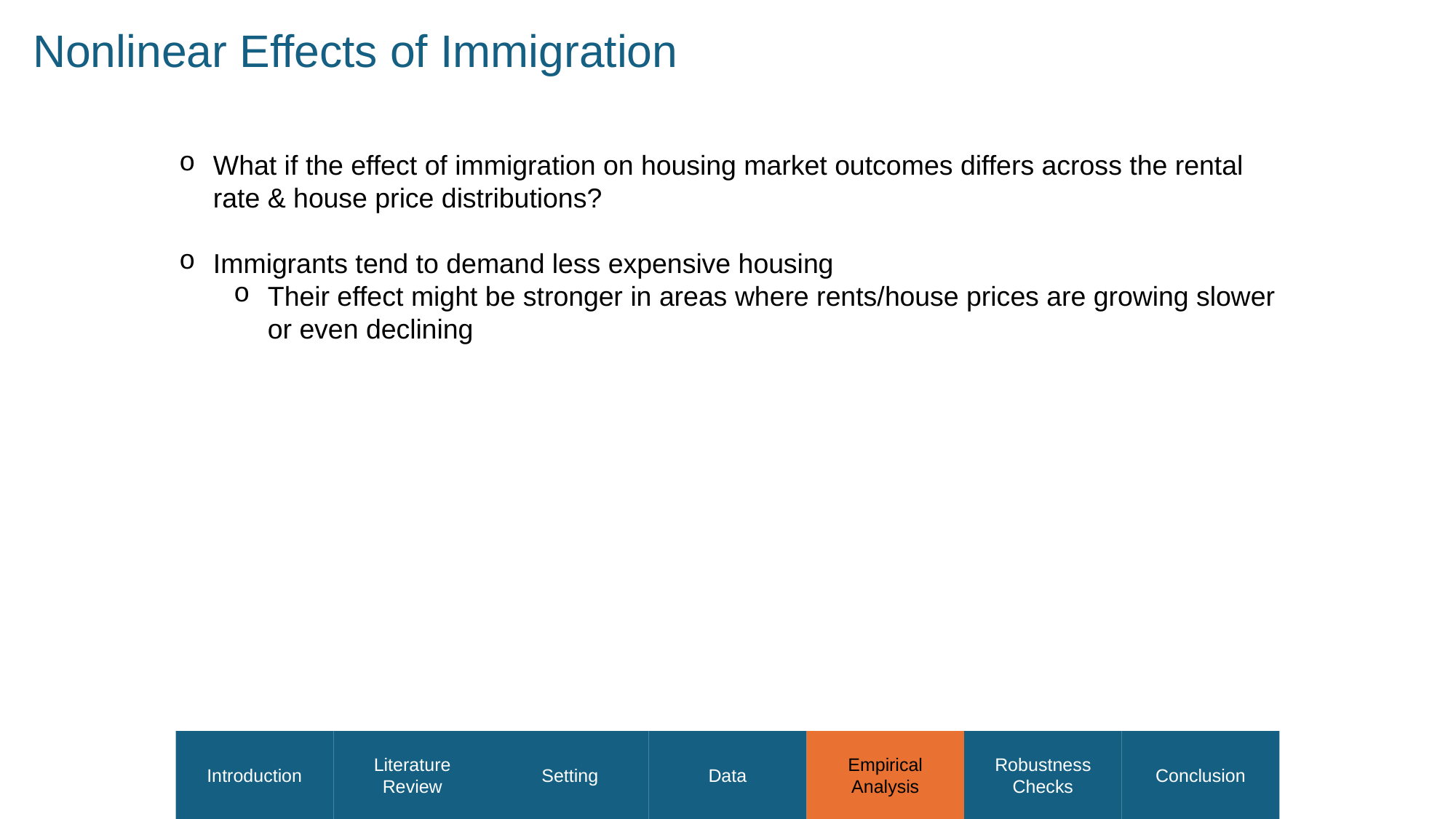

Nonlinear Effects of Immigration
What if the effect of immigration on housing market outcomes differs across the rental rate & house price distributions?

Immigrants tend to demand less expensive housing
Their effect might be stronger in areas where rents/house prices are growing slower or even declining
Introduction
Literature Review
Setting
Data
Empirical Analysis
Robustness Checks
Conclusion